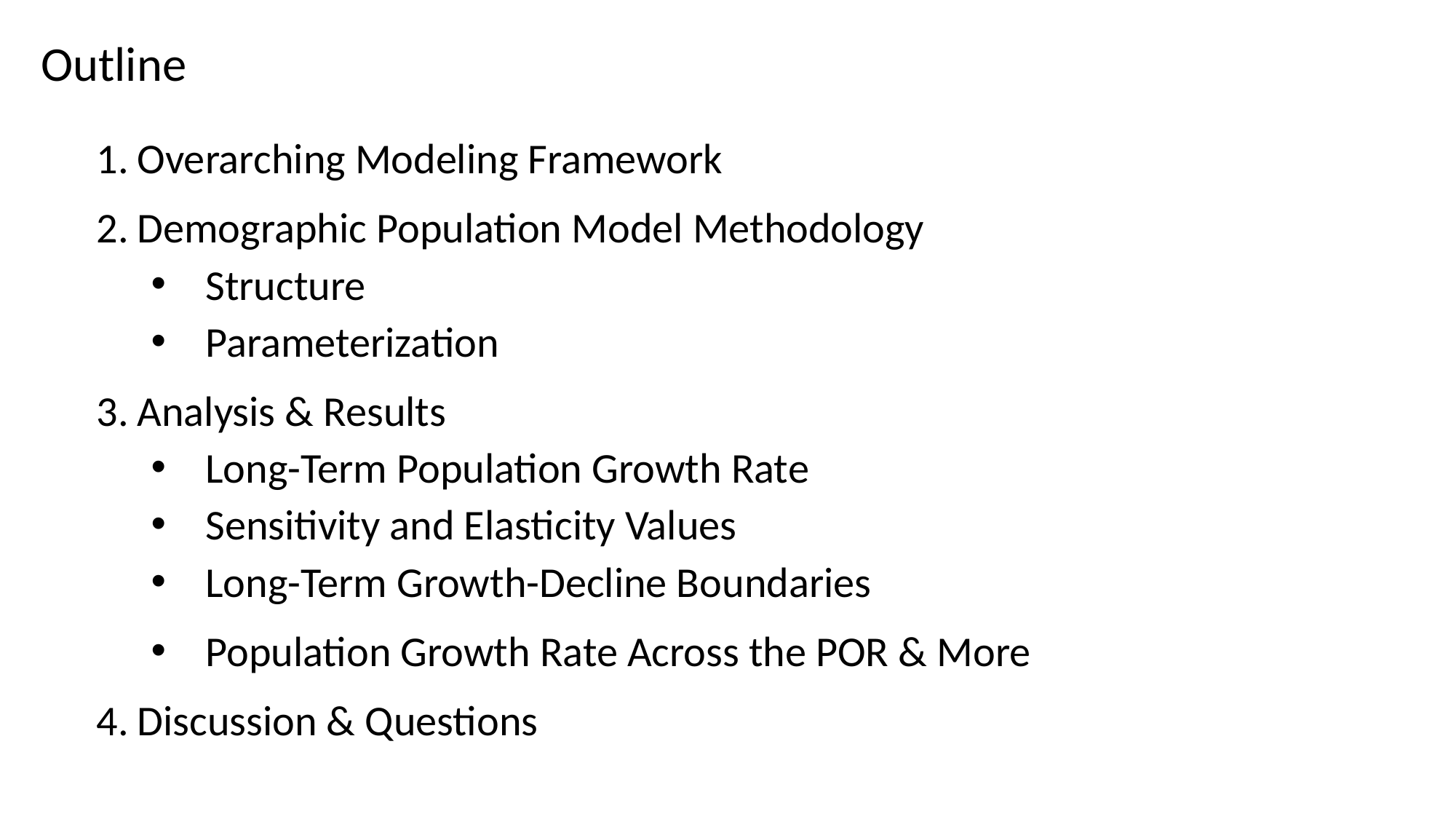

Outline
Overarching Modeling Framework
Demographic Population Model Methodology
Structure
Parameterization
Analysis & Results
Long-Term Population Growth Rate
Sensitivity and Elasticity Values
Long-Term Growth-Decline Boundaries
Population Growth Rate Across the POR & More
Discussion & Questions